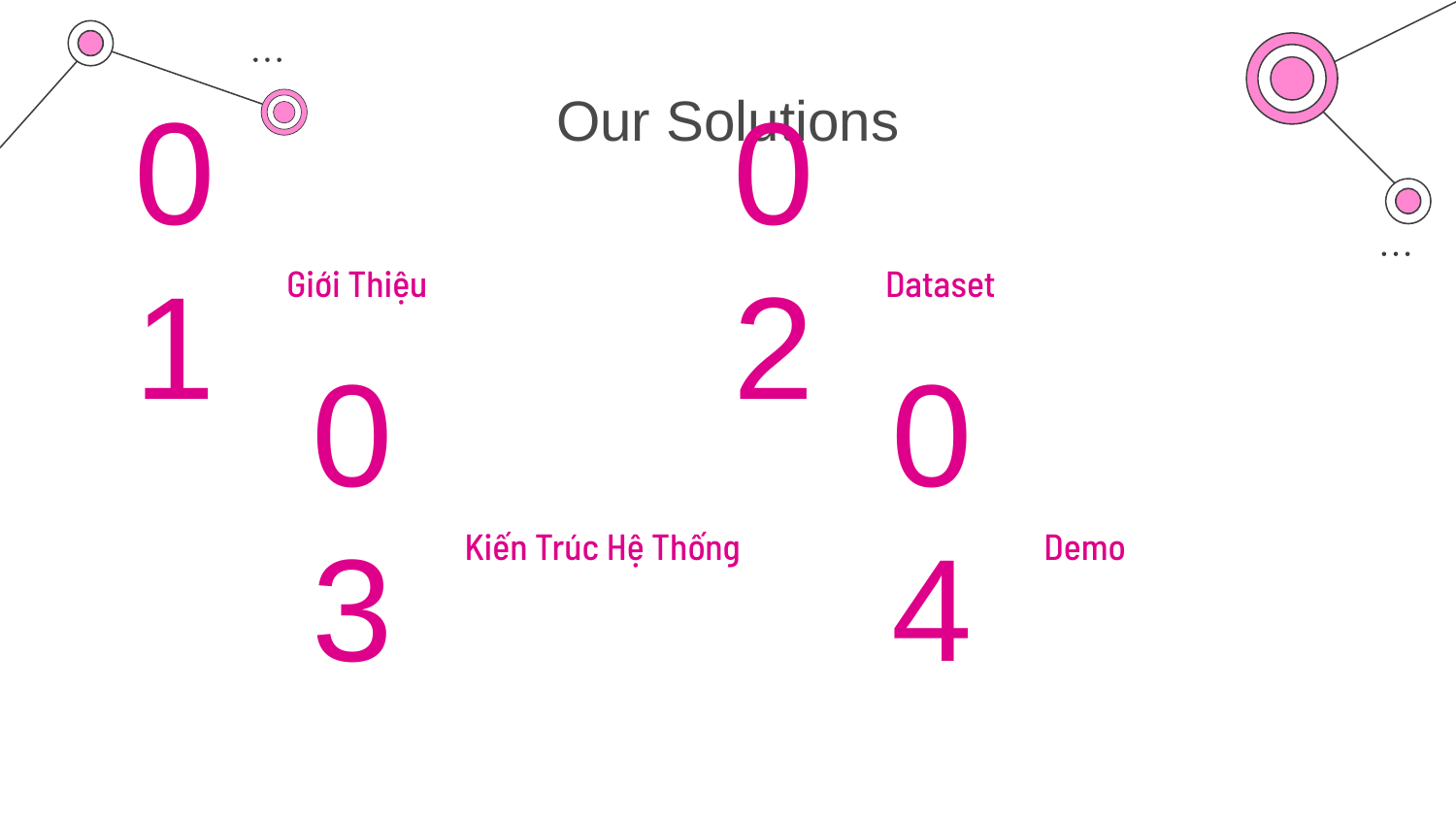

# Our Solutions
Giới Thiệu
Dataset
01
02
Kiến Trúc Hệ Thống
Demo
03
04